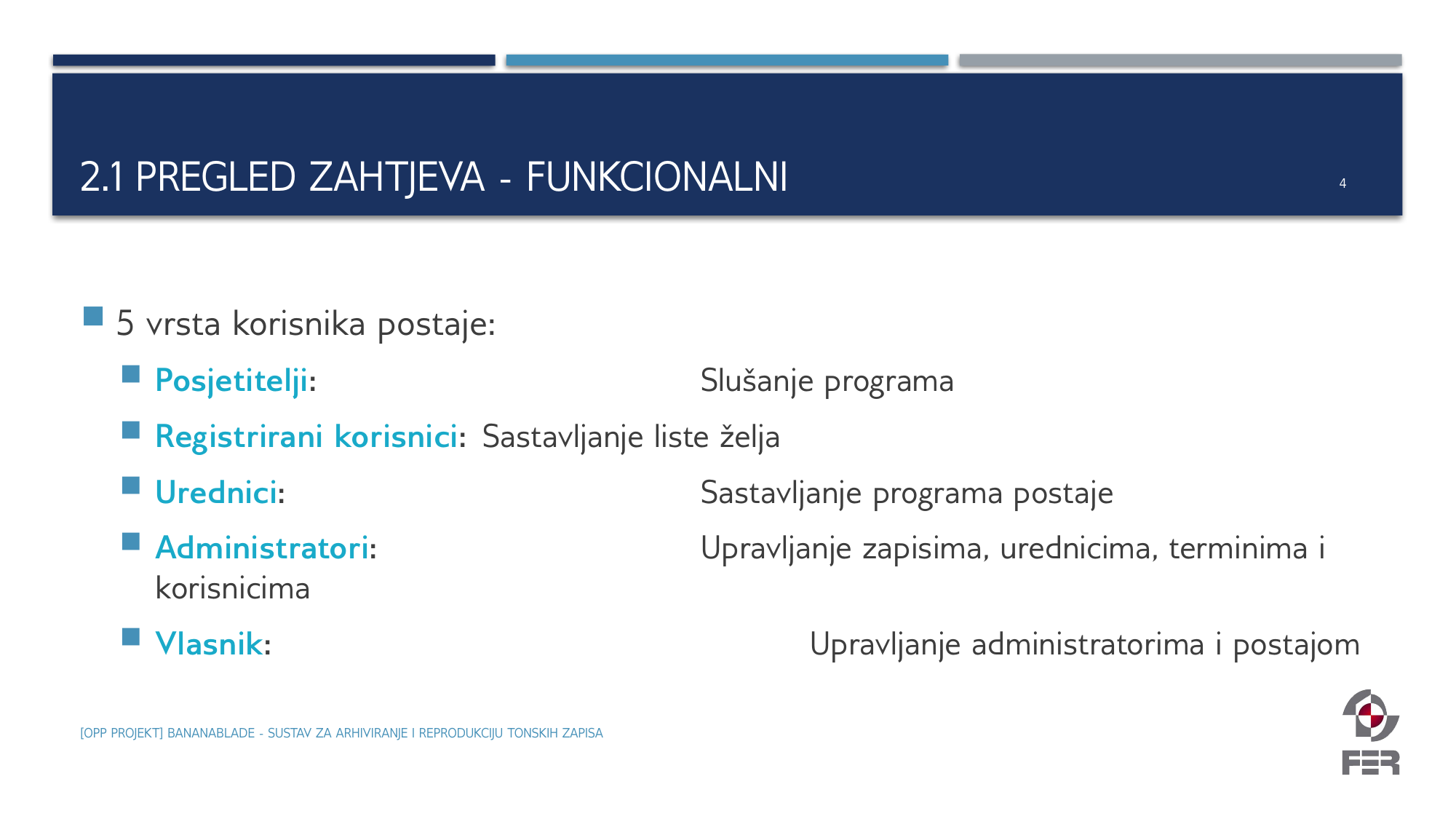

# 2.1 Pregled zahtjeva - funkcionalni
4
5 vrsta korisnika postaje:
Posjetitelji: 				Slušanje programa
Registrirani korisnici: 	Sastavljanje liste želja
Urednici:  				Sastavljanje programa postaje
Administratori: 			Upravljanje zapisima, urednicima, terminima i korisnicima
Vlasnik: 					Upravljanje administratorima i postajom
[OPP Projekt] Bananablade - Sustav za arhiviranje i reprodukciju tonskih zapisa